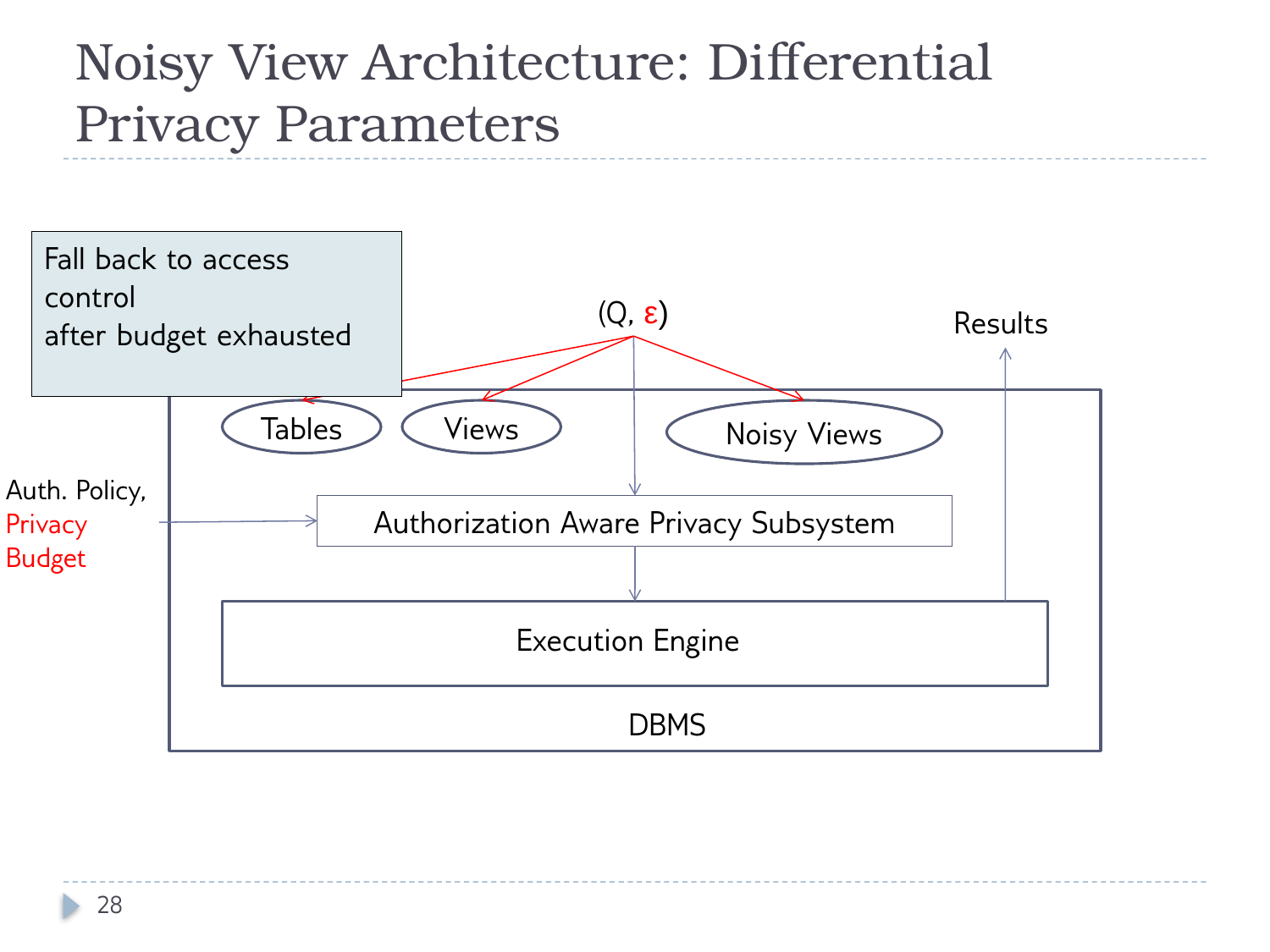

# Noisy View Architecture: Differential Privacy Parameters
Fall back to access control
after budget exhausted

(Q, ε)
Results

Tables
Views
Noisy Views
Auth. Policy,
Privacy
Budget
Authorization Aware Privacy Subsystem

Execution Engine
DBMS
28